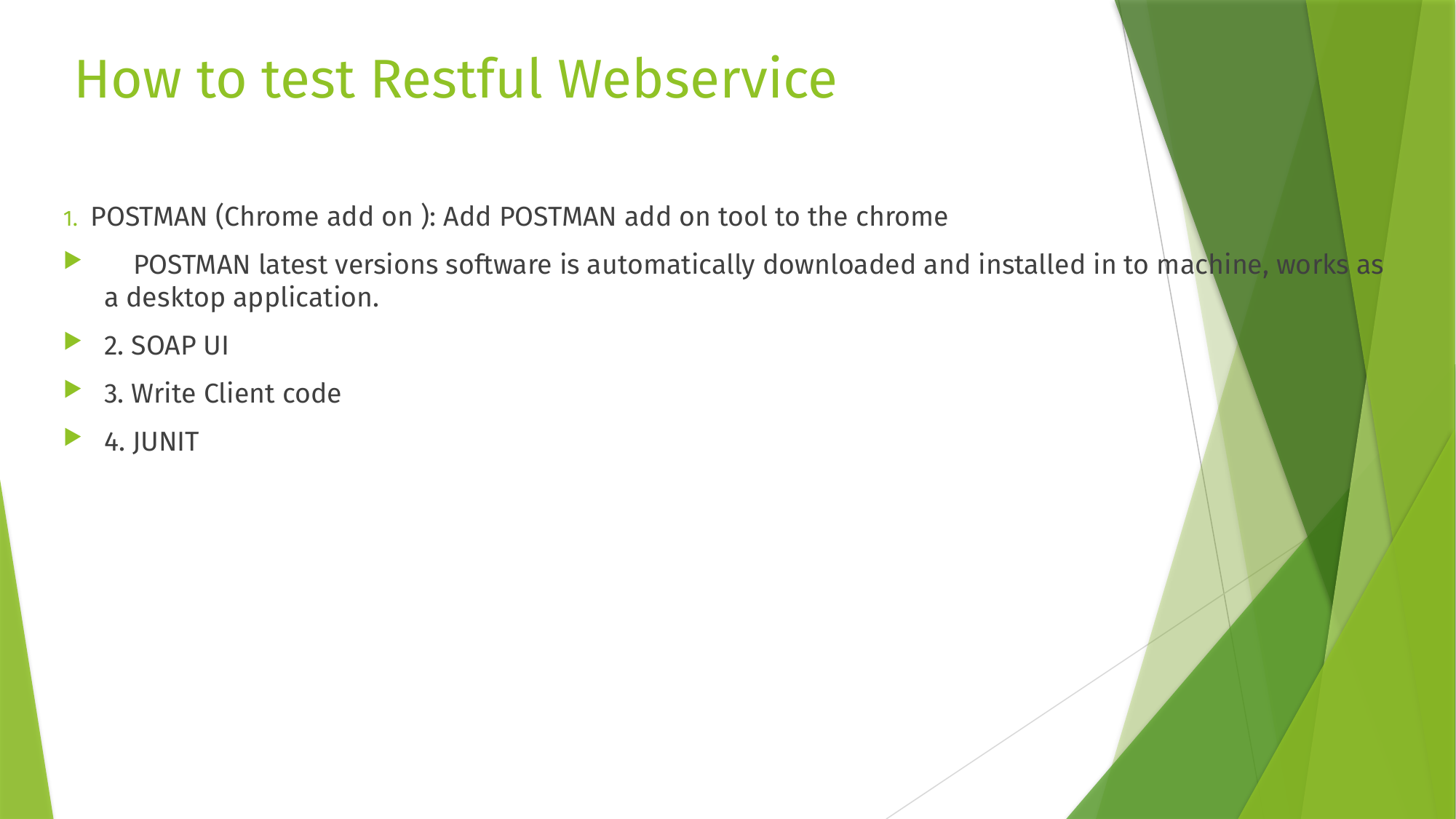

# How to test Restful Webservice
POSTMAN (Chrome add on ): Add POSTMAN add on tool to the chrome
    POSTMAN latest versions software is automatically downloaded and installed in to machine, works as a desktop application.
2. SOAP UI
3. Write Client code
4. JUNIT